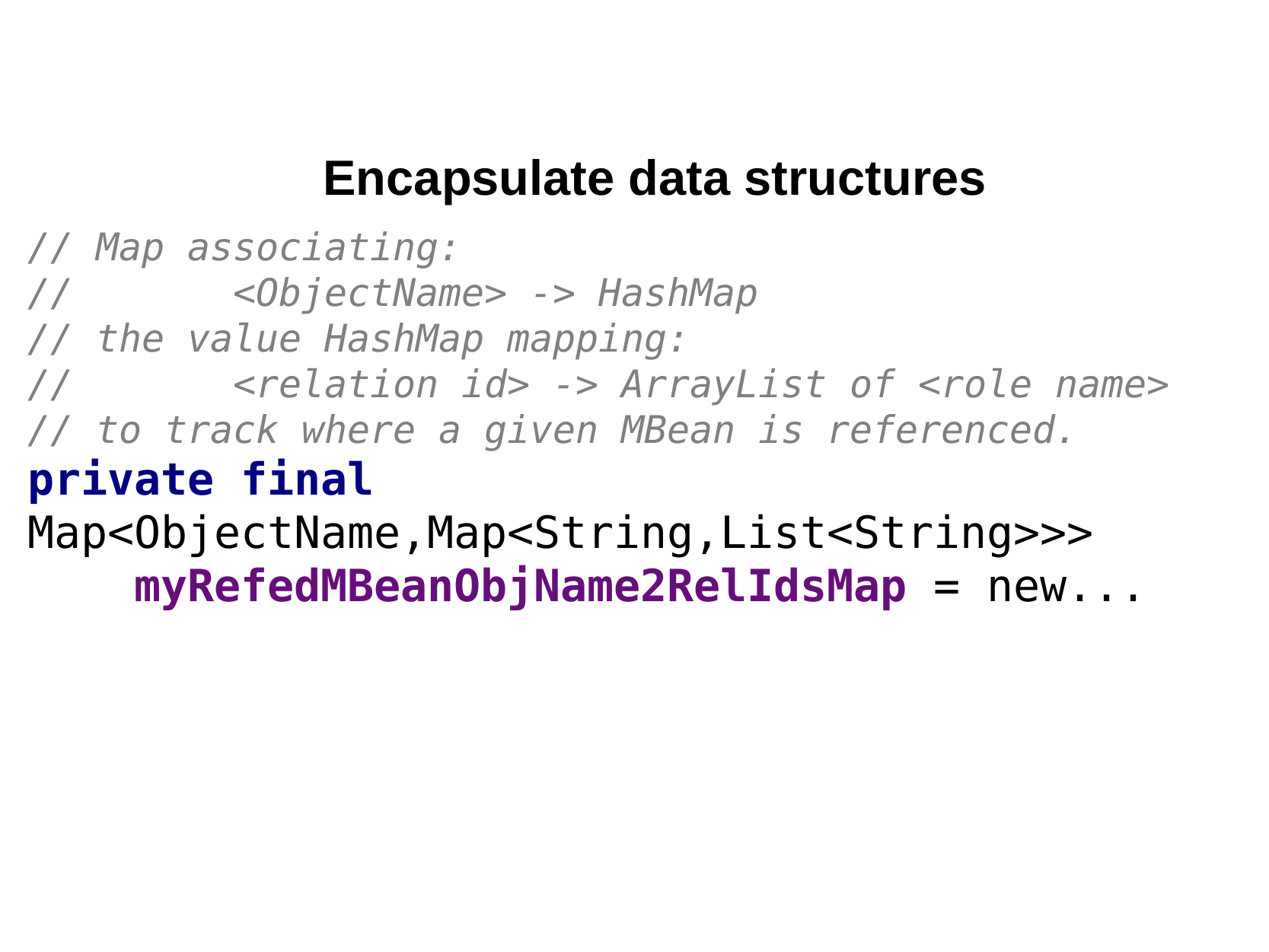

Encapsulate data structures
// Map associating:
//       <ObjectName> -> HashMap
// the value HashMap mapping:
//       <relation id> -> ArrayList of <role name>
// to track where a given MBean is referenced.
private final Map<ObjectName,Map<String,List<String>>>
    myRefedMBeanObjName2RelIdsMap = new...